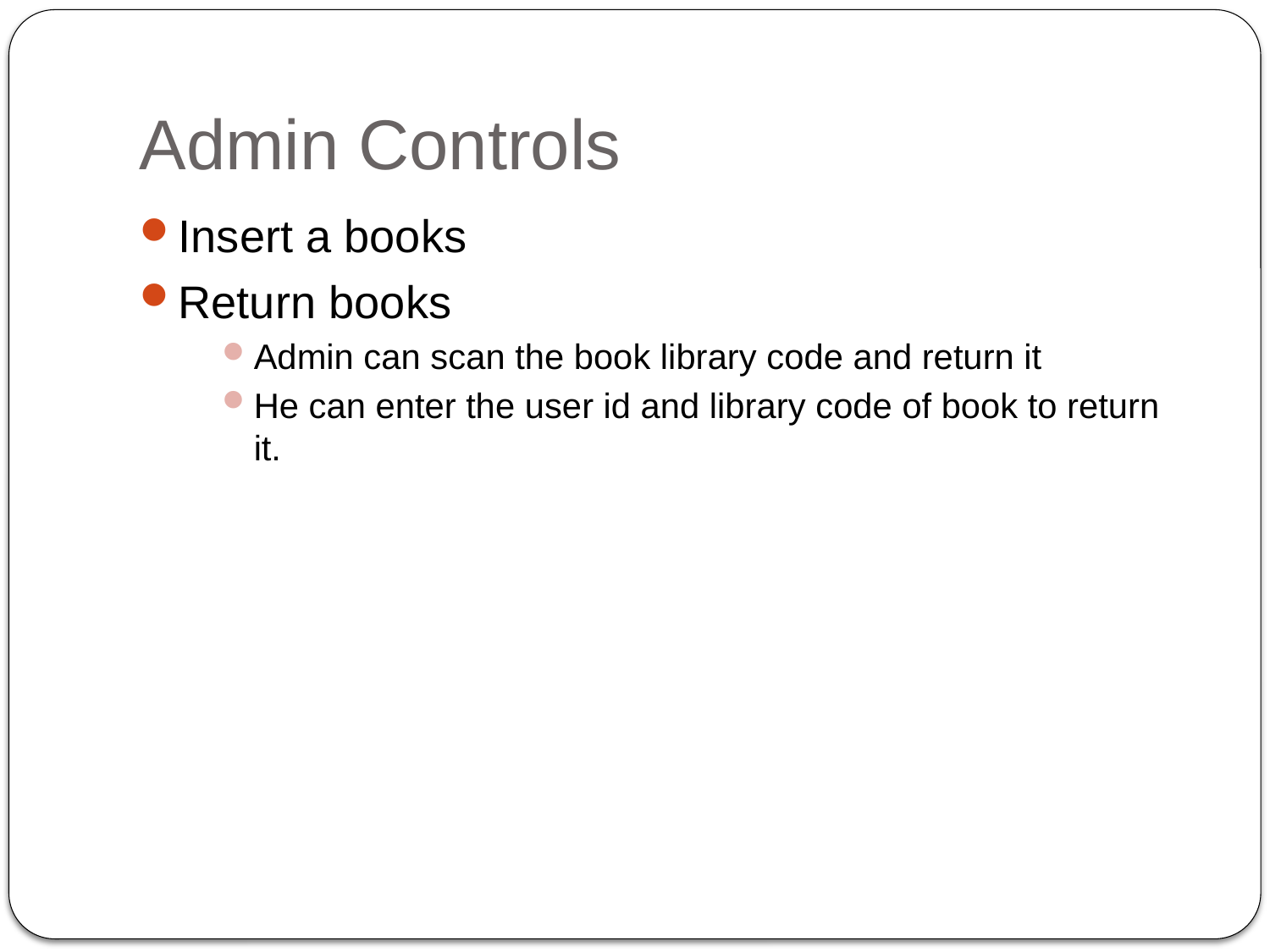

# Admin Controls
Insert a books
Return books
Admin can scan the book library code and return it
He can enter the user id and library code of book to return it.